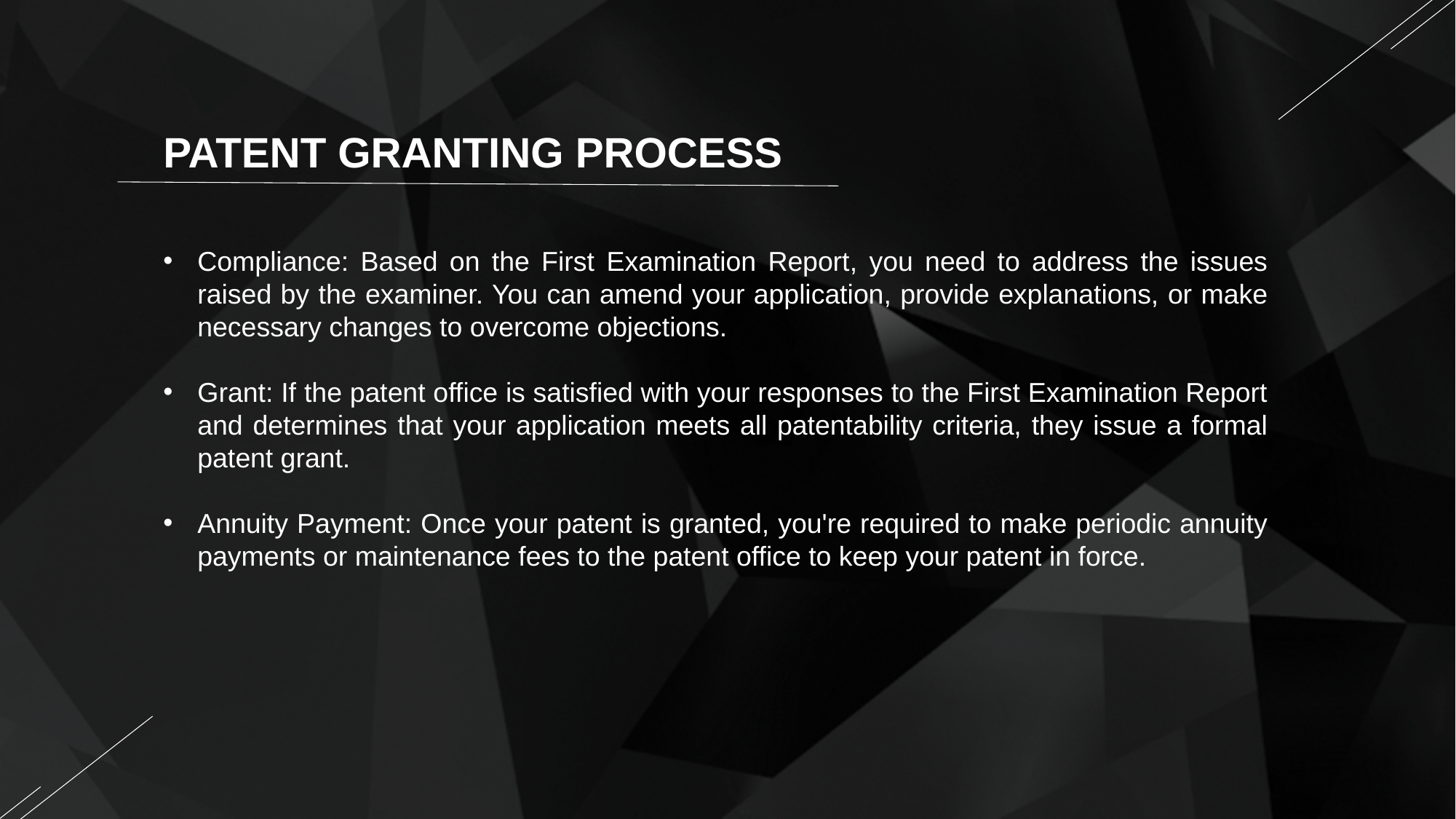

PATENT GRANTING PROCESS

Compliance: Based on the First Examination Report, you need to address the issues raised by the examiner. You can amend your application, provide explanations, or make necessary changes to overcome objections.

Grant: If the patent office is satisfied with your responses to the First Examination Report and determines that your application meets all patentability criteria, they issue a formal patent grant.

Annuity Payment: Once your patent is granted, you're required to make periodic annuity payments or maintenance fees to the patent office to keep your patent in force.